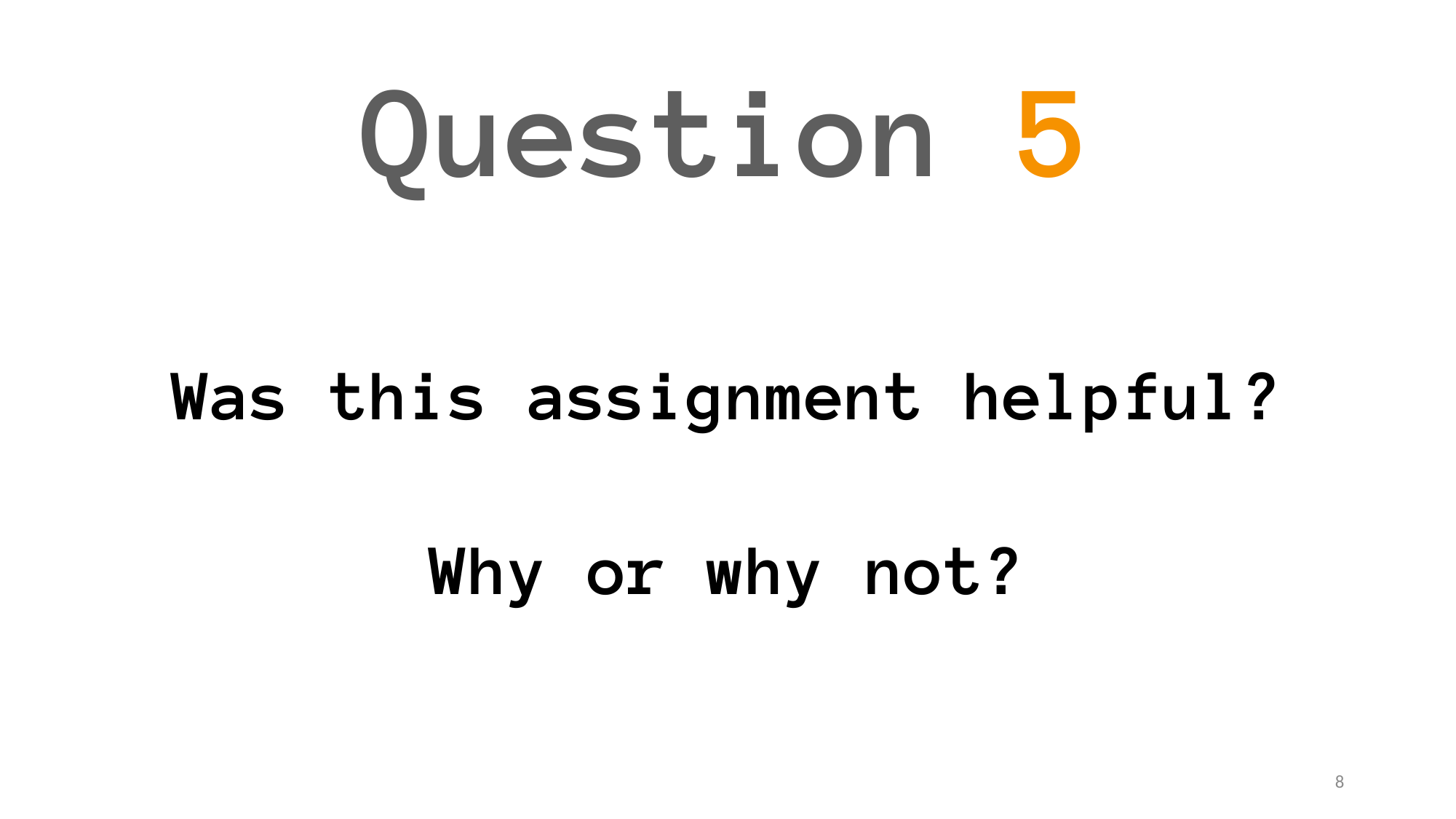

# Question 5
Was this assignment helpful?

Why or why not?
8